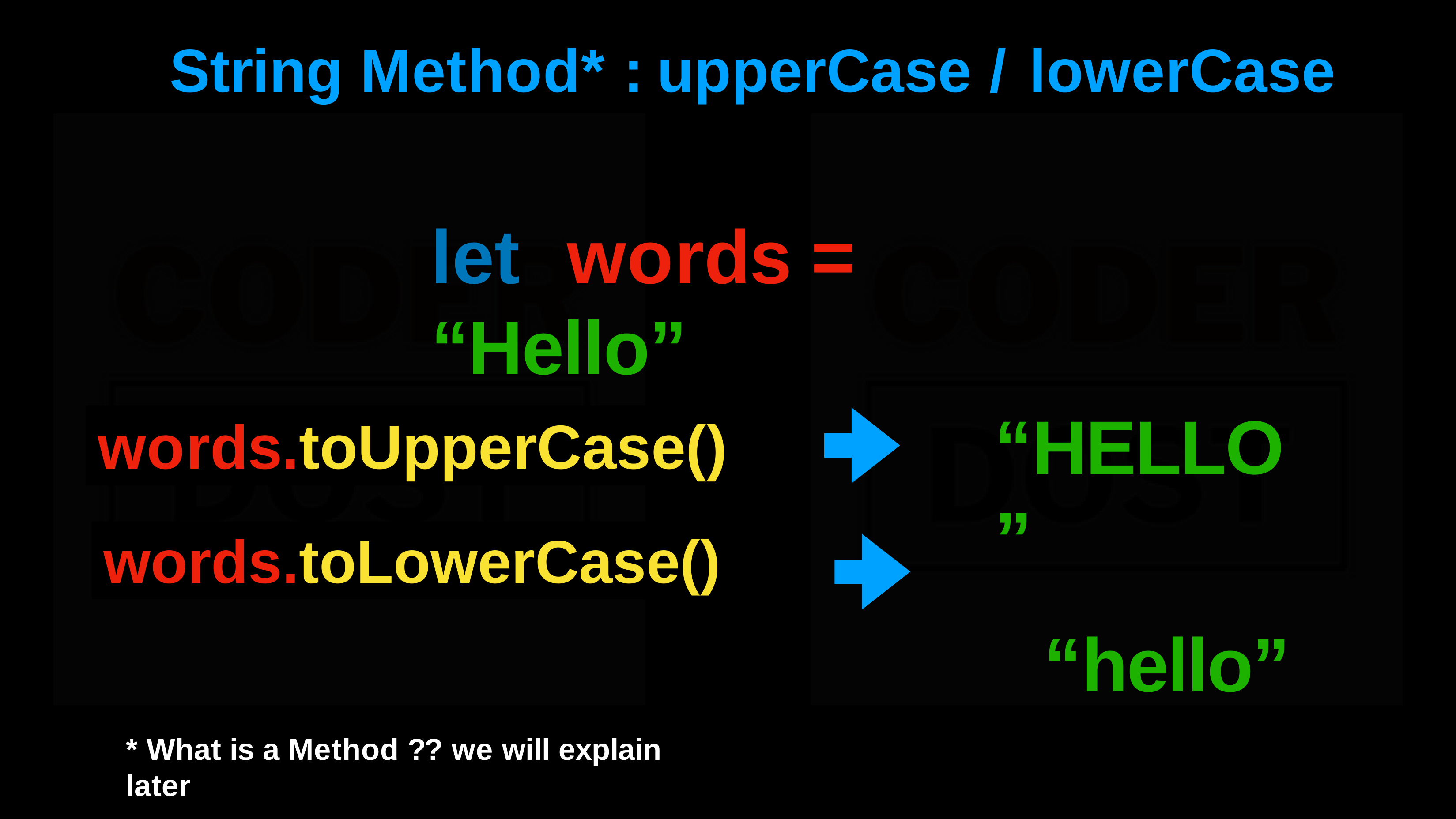

String	Method*	:	upperCase	/	lowerCase
# let	words	=	“Hello”
“HELLO”
“hello”
words.toUpperCase()
words.toLowerCase()

* What is a Method ?? we will explain later